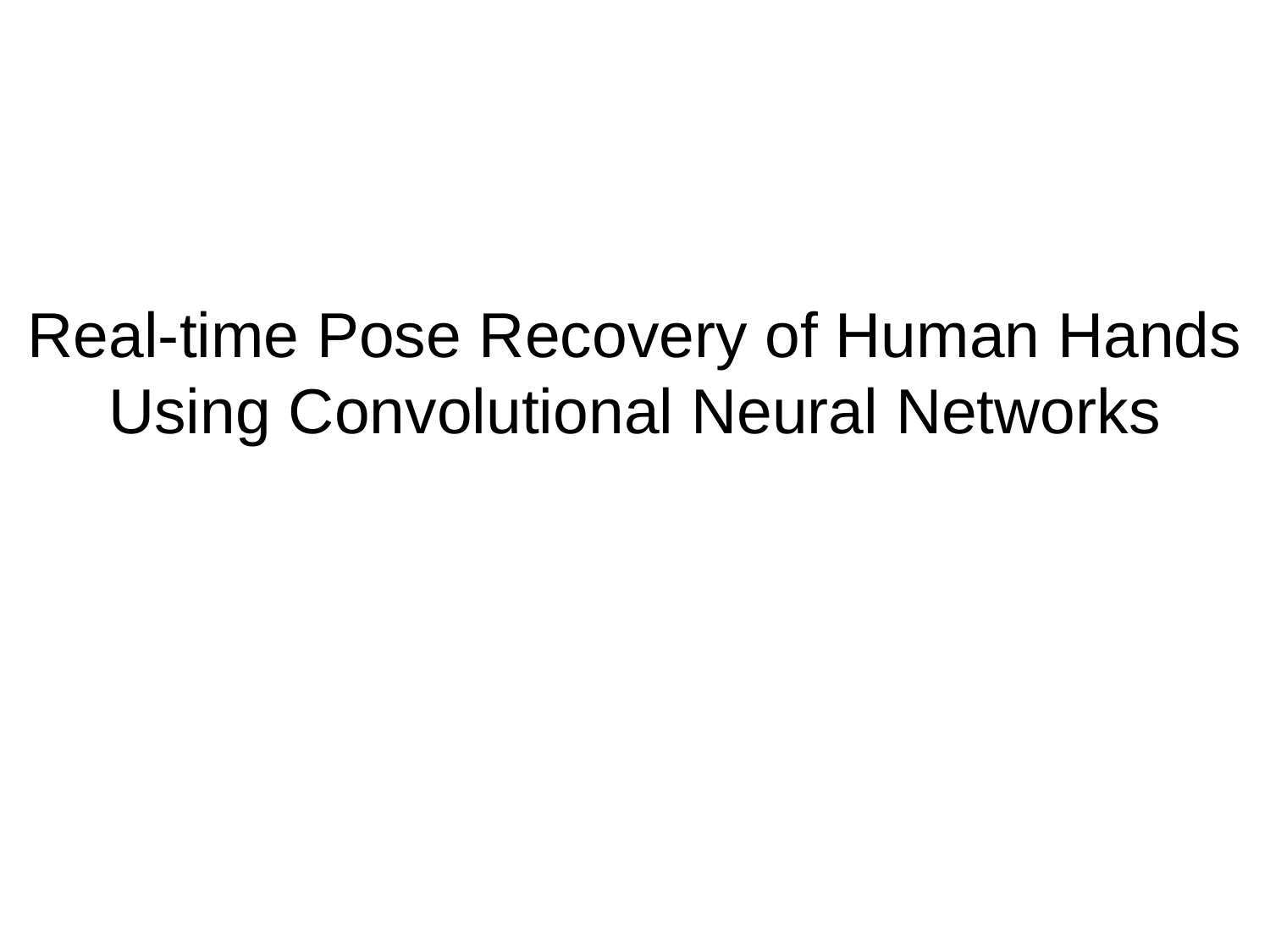

Real-time Pose Recovery of Human Hands Using Convolutional Neural Networks